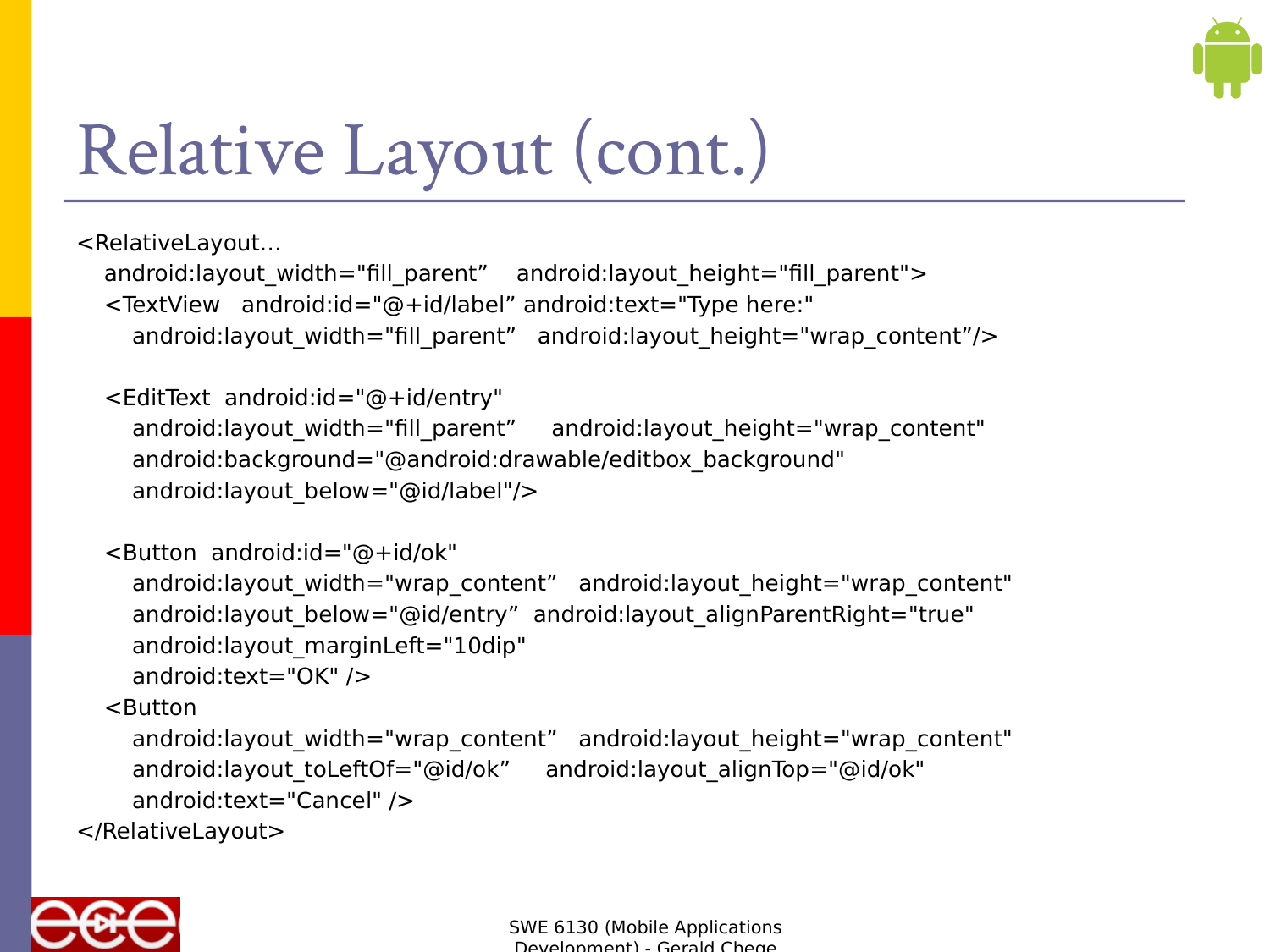

# Relative Layout (cont.)
<RelativeLayout…
    android:layout_width="fill_parent”    android:layout_height="fill_parent">
    <TextView   android:id="@+id/label” android:text="Type here:"
        android:layout_width="fill_parent”   android:layout_height="wrap_content”/>

    <EditText  android:id="@+id/entry"
        android:layout_width="fill_parent”     android:layout_height="wrap_content"
        android:background="@android:drawable/editbox_background"
        android:layout_below="@id/label"/>

    <Button  android:id="@+id/ok"
        android:layout_width="wrap_content”   android:layout_height="wrap_content"
        android:layout_below="@id/entry”  android:layout_alignParentRight="true"
        android:layout_marginLeft="10dip"
        android:text="OK" />
    <Button
        android:layout_width="wrap_content”   android:layout_height="wrap_content"
        android:layout_toLeftOf="@id/ok”     android:layout_alignTop="@id/ok"
        android:text="Cancel" />
</RelativeLayout>
SWE 6130 (Mobile Applications Development) - Gerald Chege